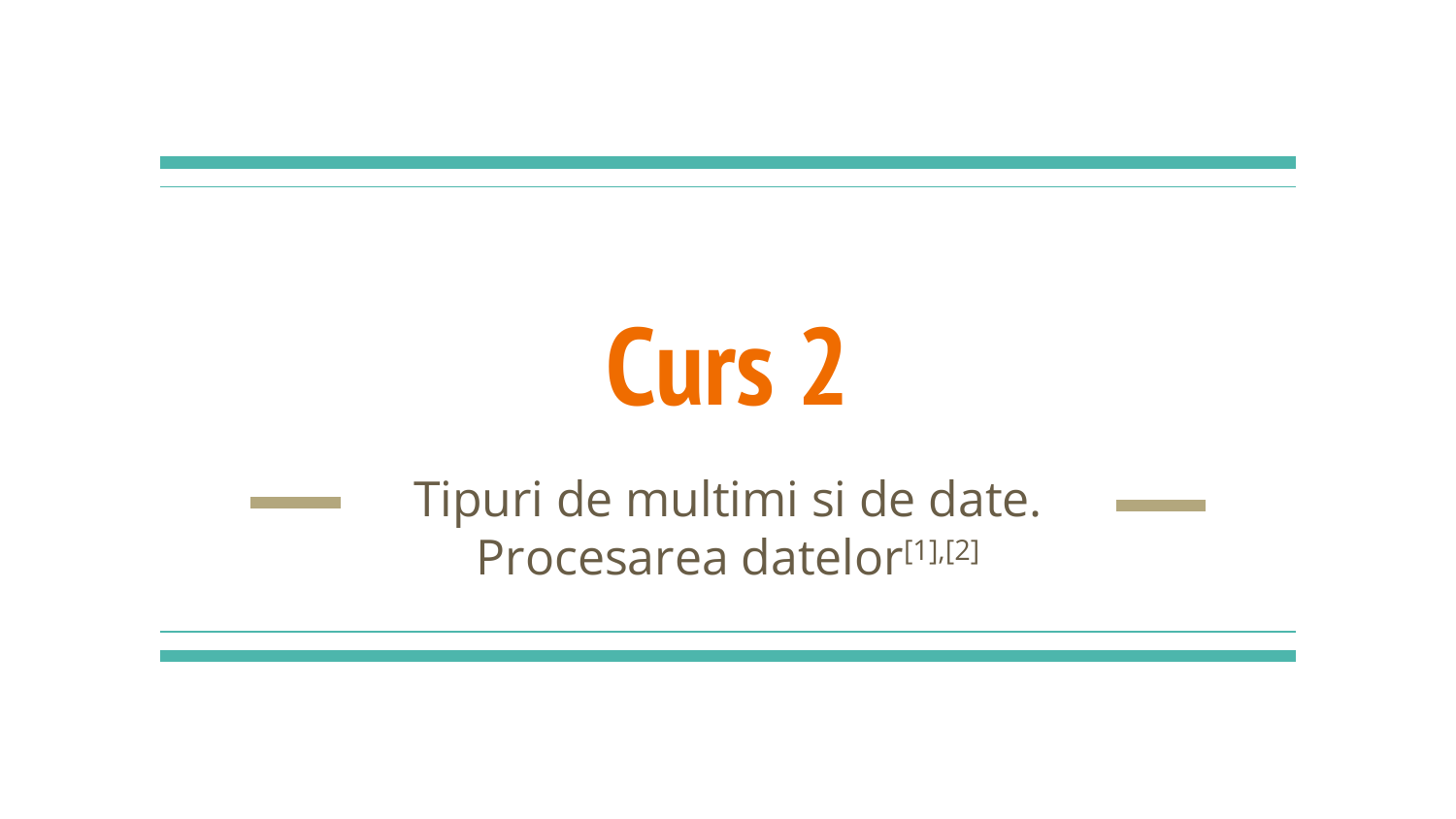

# Curs 2
Tipuri de multimi si de date. Procesarea datelor[1],[2]